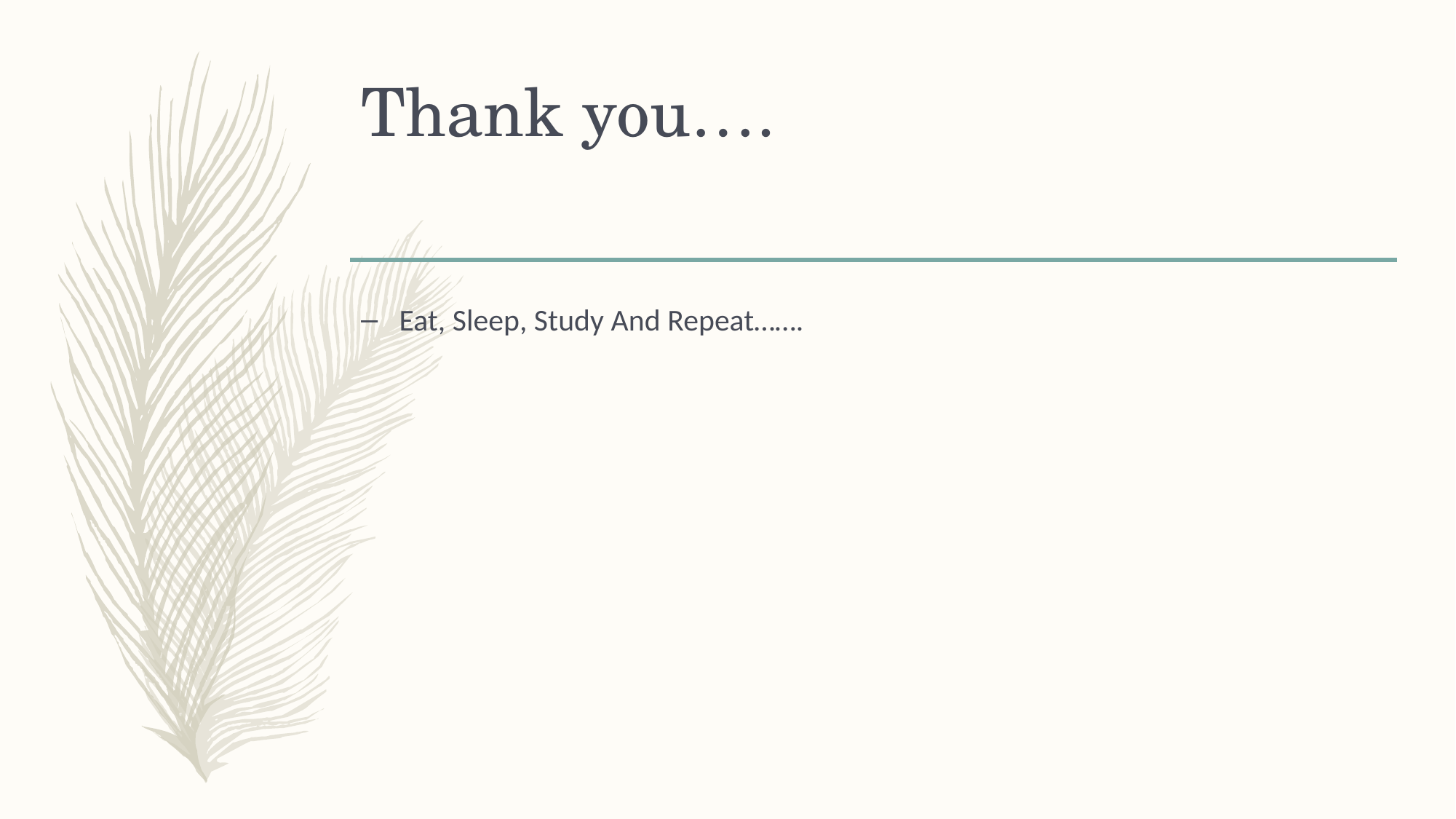

# Thank you….
Eat, Sleep, Study And Repeat…….